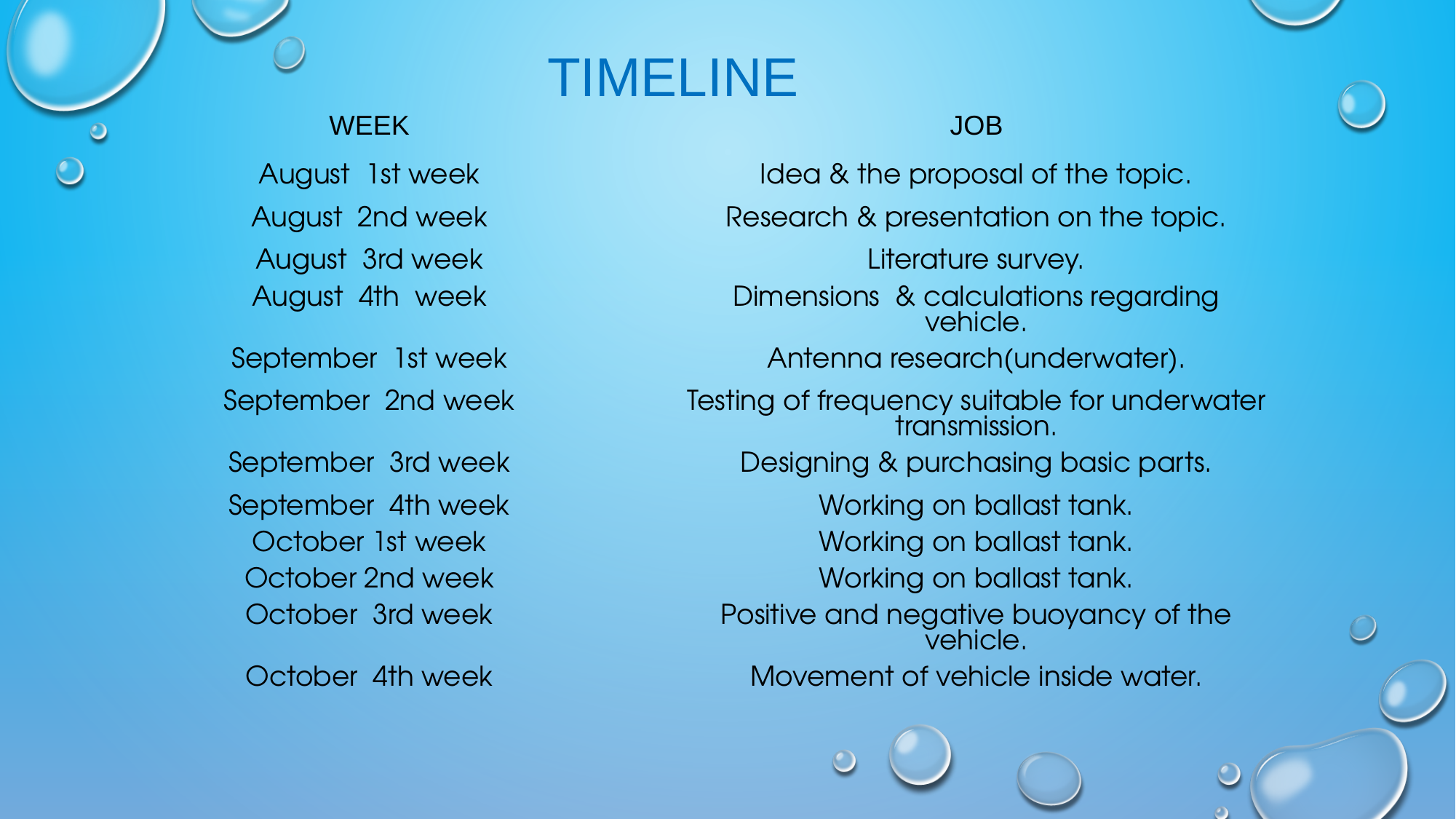

# TIMELINE
| WEEK | JOB |
| --- | --- |
| August 1st week | Idea & the proposal of the topic. |
| August 2nd week | Research & presentation on the topic. |
| August 3rd week | Literature survey. |
| August 4th week | Dimensions & calculations regarding vehicle. |
| September 1st week | Antenna research(underwater). |
| September 2nd week | Testing of frequency suitable for underwater transmission. |
| September 3rd week | Designing & purchasing basic parts. |
| September 4th week | Working on ballast tank. |
| October 1st week | Working on ballast tank. |
| October 2nd week | Working on ballast tank. |
| October 3rd week | Positive and negative buoyancy of the vehicle. |
| October 4th week | Movement of vehicle inside water. |